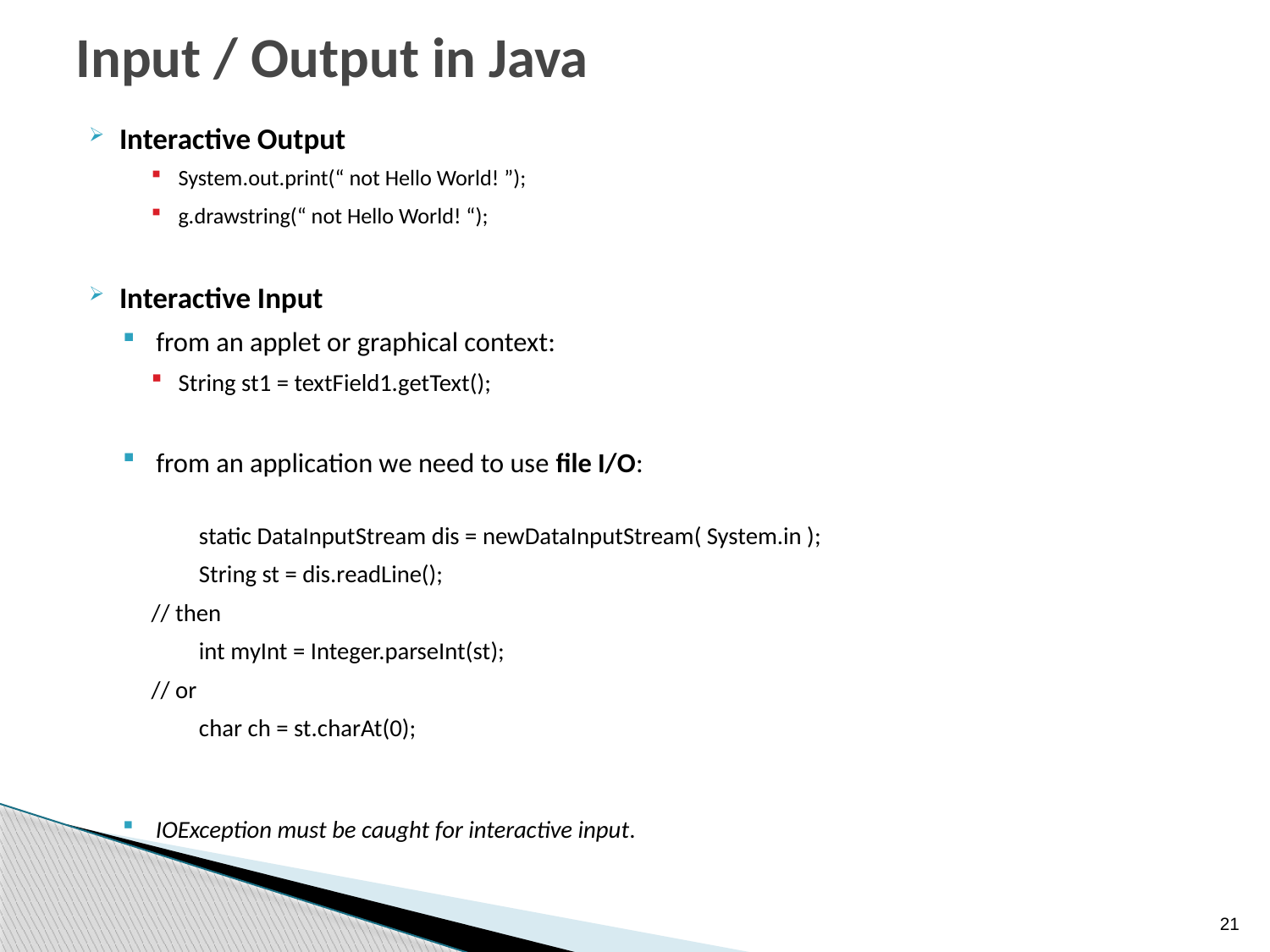

# Input / Output in Java
Interactive Output
System.out.print(“ not Hello World! ”);
g.drawstring(“ not Hello World! “);

Interactive Input
 from an applet or graphical context:
String st1 = textField1.getText();

 from an application we need to use file I/O:

	static DataInputStream dis = newDataInputStream( System.in );
	String st = dis.readLine();
		// then
	int myInt = Integer.parseInt(st);
		// or
	char ch = st.charAt(0);

 IOException must be caught for interactive input.

21